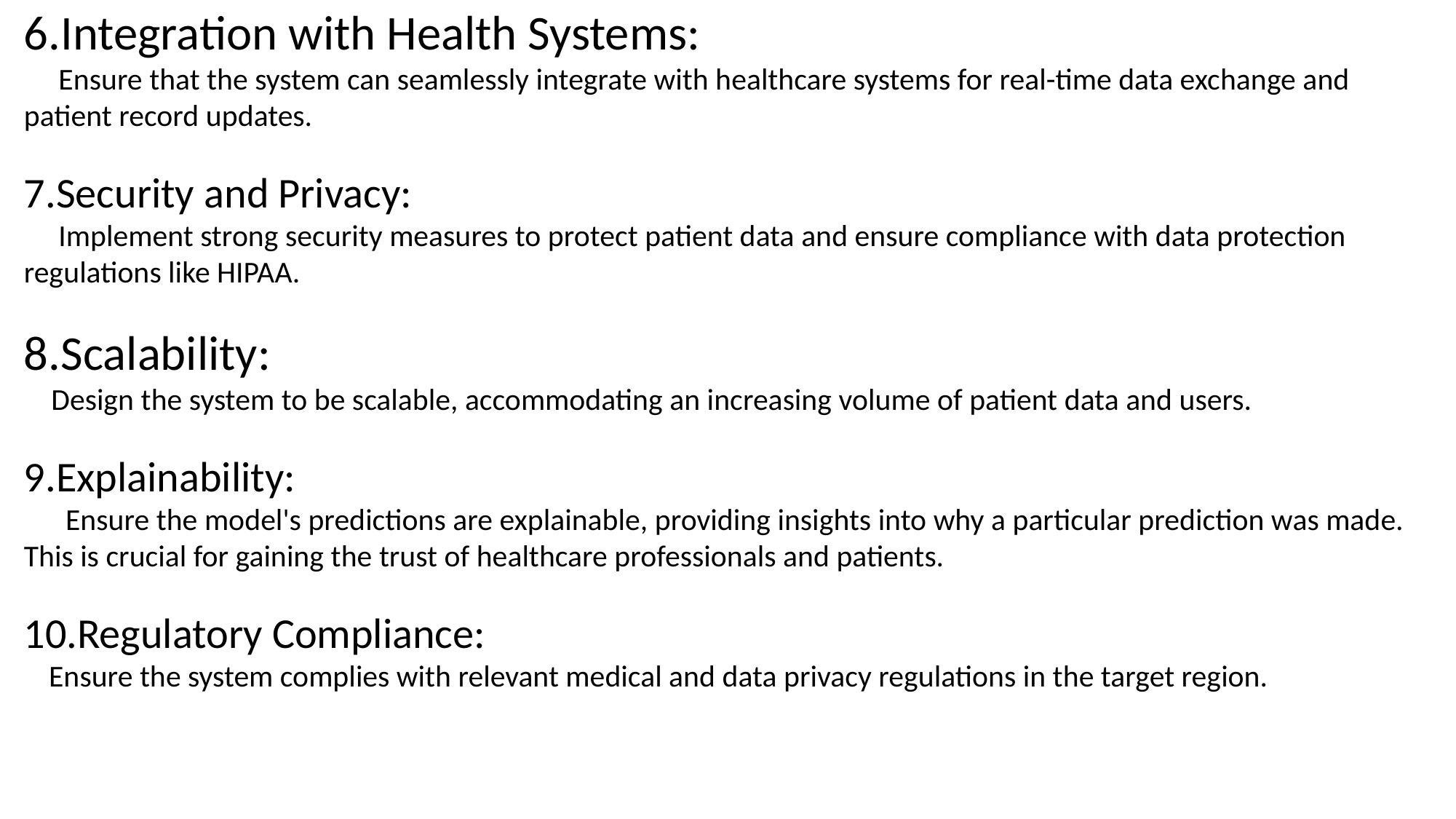

6.Integration with Health Systems:
     Ensure that the system can seamlessly integrate with healthcare systems for real-time data exchange and patient record updates.

7.Security and Privacy:
     Implement strong security measures to protect patient data and ensure compliance with data protection regulations like HIPAA.

8.Scalability:
     Design the system to be scalable, accommodating an increasing volume of patient data and users.

9.Explainability:
      Ensure the model's predictions are explainable, providing insights into why a particular prediction was made. This is crucial for gaining the trust of healthcare professionals and patients.

10.Regulatory Compliance:
    Ensure the system complies with relevant medical and data privacy regulations in the target region.